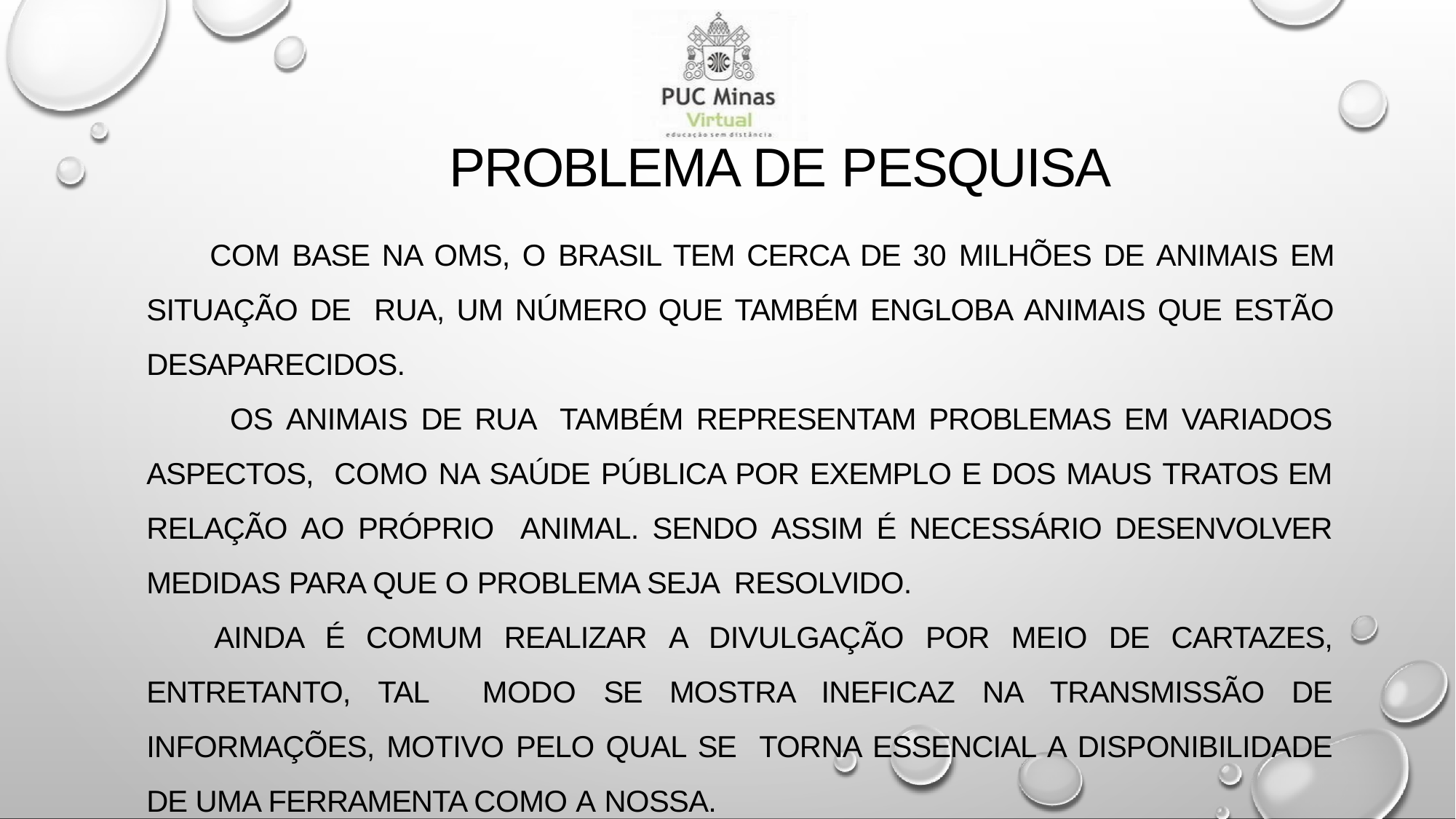

# PROBLEMA DE PESQUISA
COM BASE NA OMS, O BRASIL TEM CERCA DE 30 MILHÕES DE ANIMAIS EM SITUAÇÃO DE  RUA, UM NÚMERO QUE TAMBÉM ENGLOBA ANIMAIS QUE ESTÃO DESAPARECIDOS.
OS ANIMAIS DE RUA  TAMBÉM REPRESENTAM PROBLEMAS EM VARIADOS ASPECTOS,  COMO NA SAÚDE PÚBLICA POR EXEMPLO E DOS MAUS TRATOS EM RELAÇÃO AO PRÓPRIO  ANIMAL. SENDO ASSIM É NECESSÁRIO DESENVOLVER MEDIDAS PARA QUE O PROBLEMA SEJA  RESOLVIDO.
AINDA É COMUM REALIZAR A DIVULGAÇÃO POR MEIO DE CARTAZES, ENTRETANTO, TAL  MODO SE MOSTRA INEFICAZ NA TRANSMISSÃO DE INFORMAÇÕES, MOTIVO PELO QUAL SE  TORNA ESSENCIAL A DISPONIBILIDADE DE UMA FERRAMENTA COMO A NOSSA.